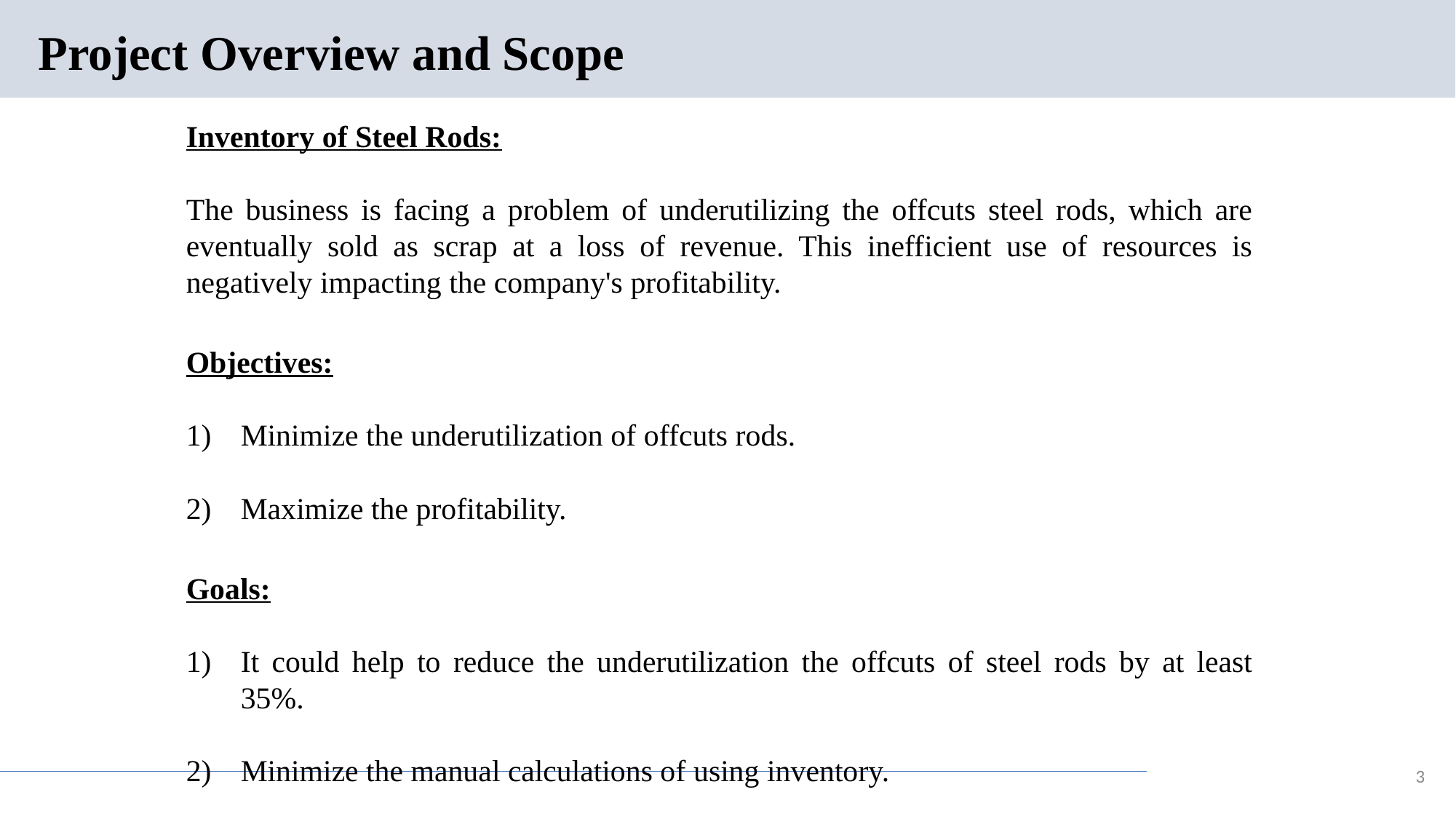

# Project Overview and Scope
Inventory of Steel Rods:

The business is facing a problem of underutilizing the offcuts steel rods, which are eventually sold as scrap at a loss of revenue. This inefficient use of resources is negatively impacting the company's profitability.
Objectives:

Minimize the underutilization of offcuts rods.

Maximize the profitability.
Goals:

It could help to reduce the underutilization the offcuts of steel rods by at least 35%.

Minimize the manual calculations of using inventory.
3